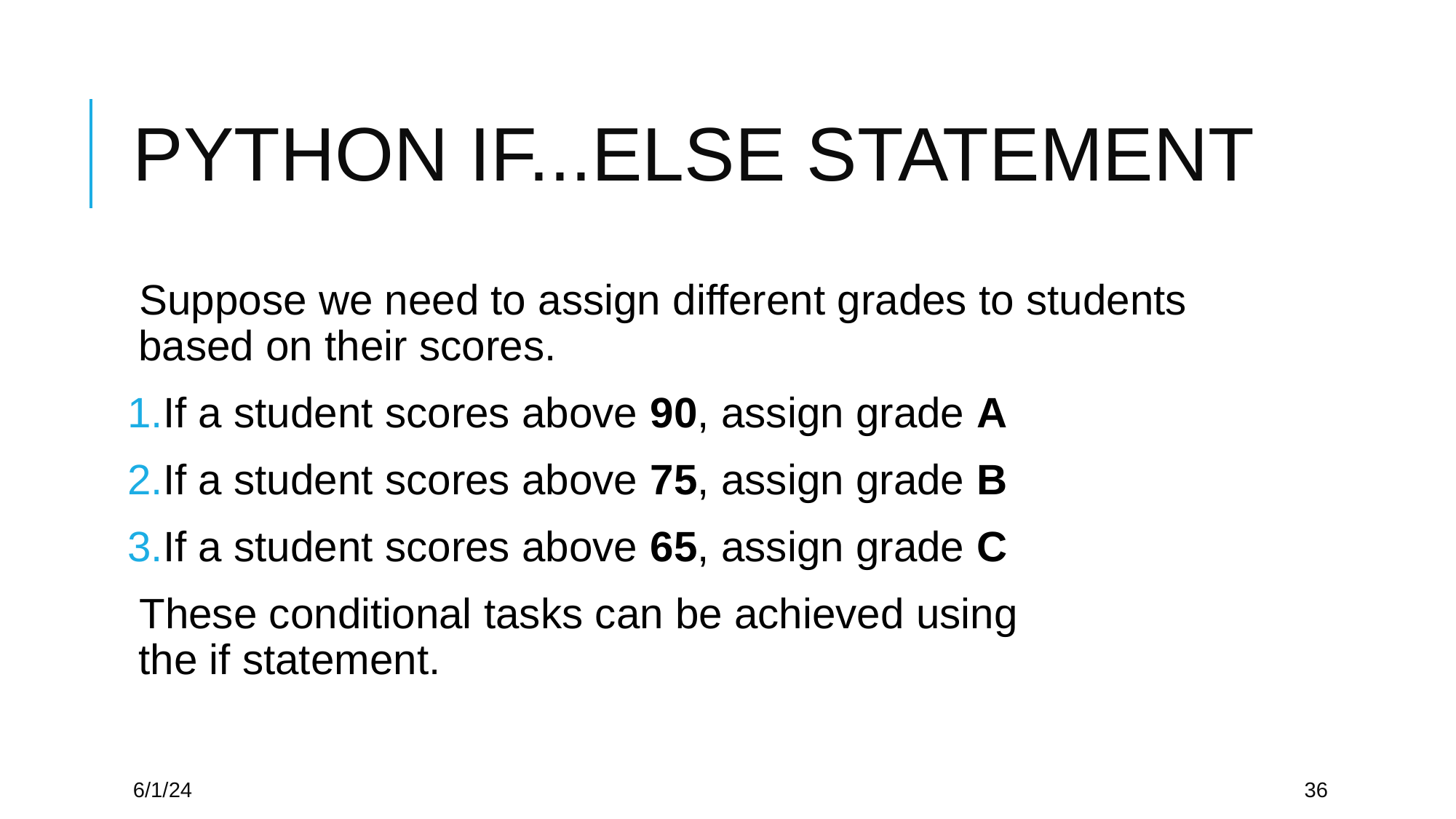

# PYTHON IF...ELSE STATEMENT
Suppose we need to assign different grades to students based on their scores.
If a student scores above 90, assign grade A
If a student scores above 75, assign grade B
If a student scores above 65, assign grade C
These conditional tasks can be achieved using the if statement.

6/1/24
36